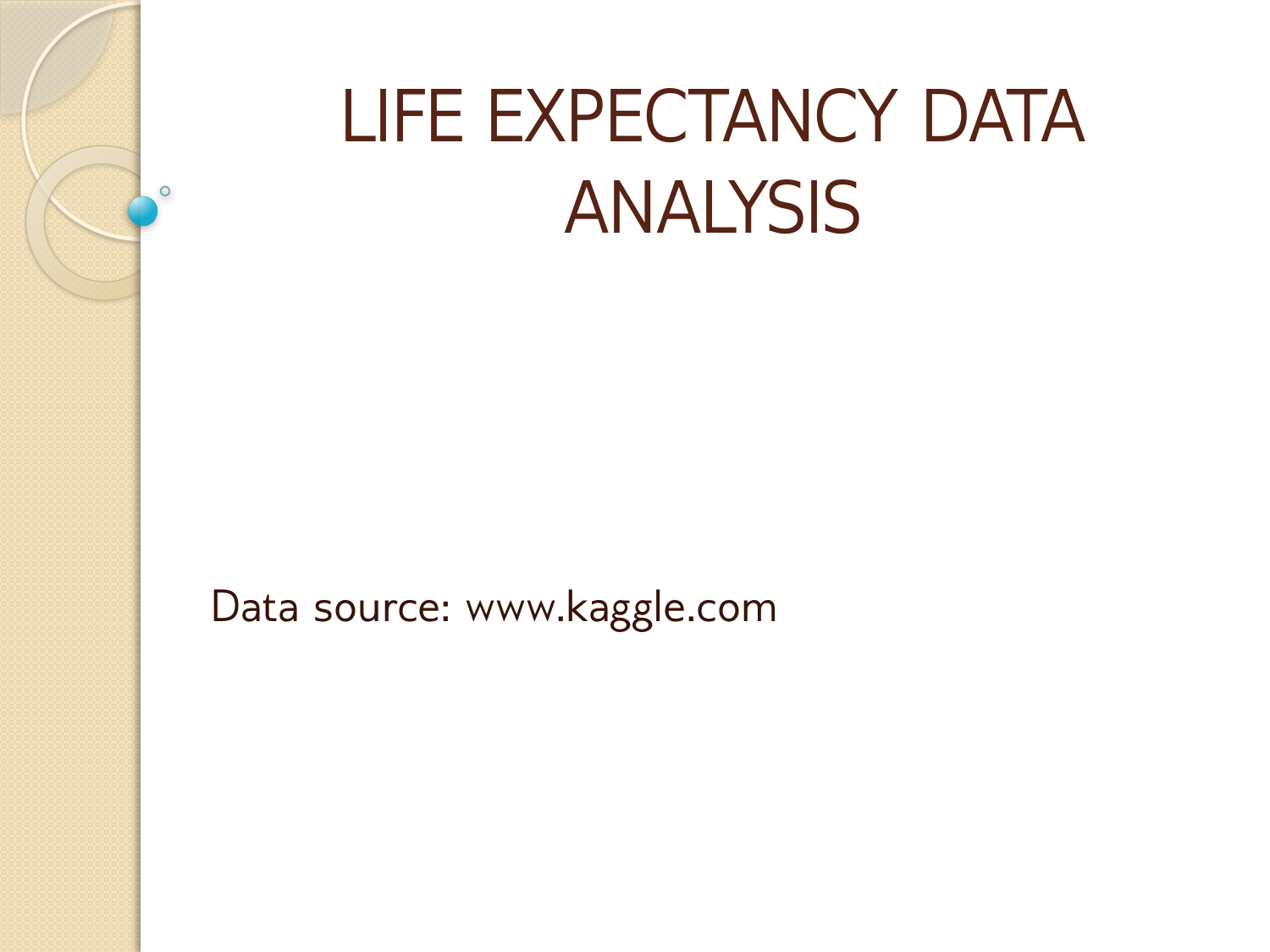

# LIFE EXPECTANCY DATA ANALYSIS
Data source: www.kaggle.com